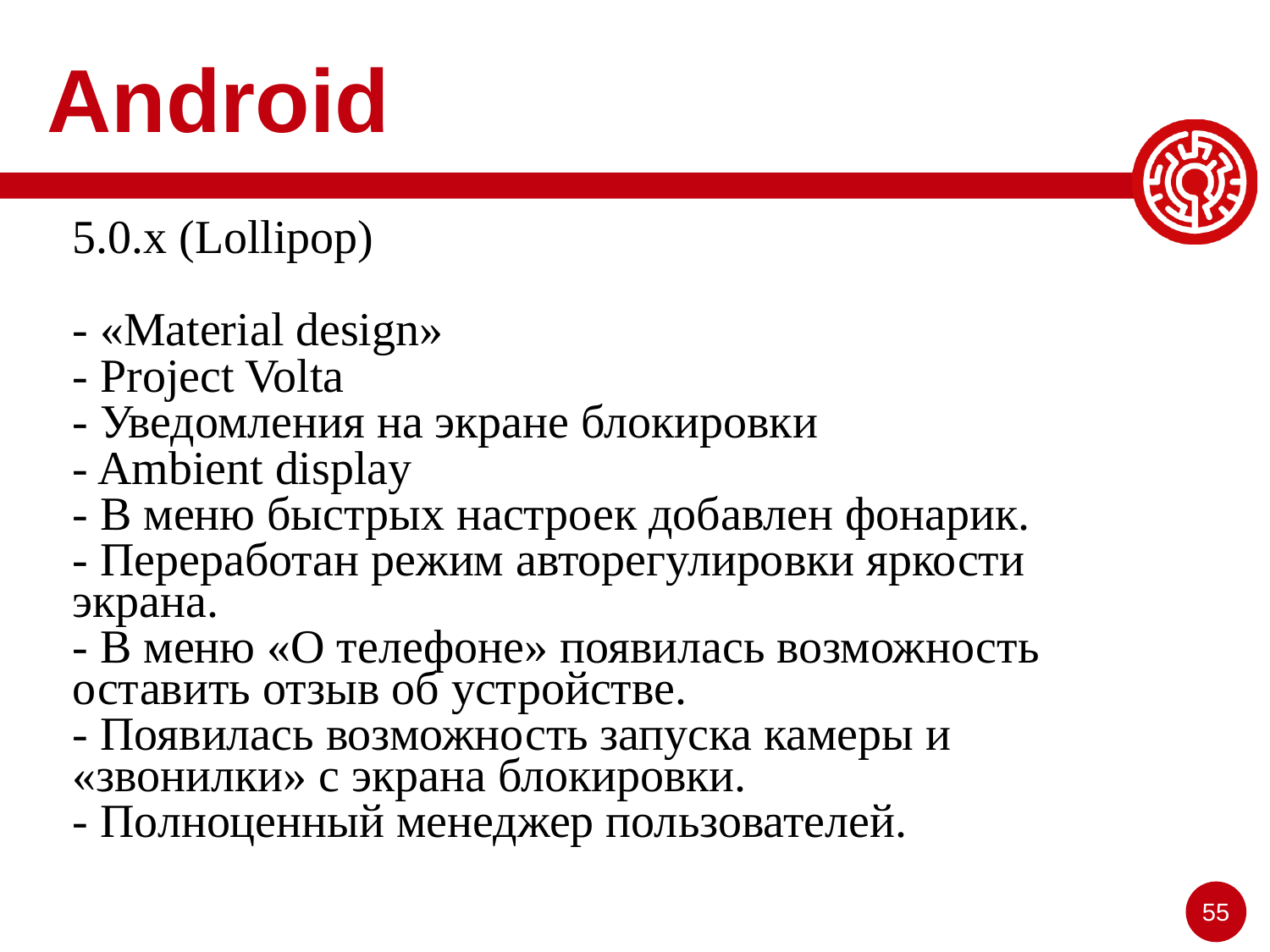

# Android
5.0.x (Lollipop)

- «Material design»
- Project Volta
- Уведомления на экране блокировки
- Ambient display
- В меню быстрых настроек добавлен фонарик.
- Переработан режим авторегулировки яркости экрана.
- В меню «О телефоне» появилась возможность оставить отзыв об устройстве.
- Появилась возможность запуска камеры и «звонилки» с экрана блокировки.
- Полноценный менеджер пользователей.
55